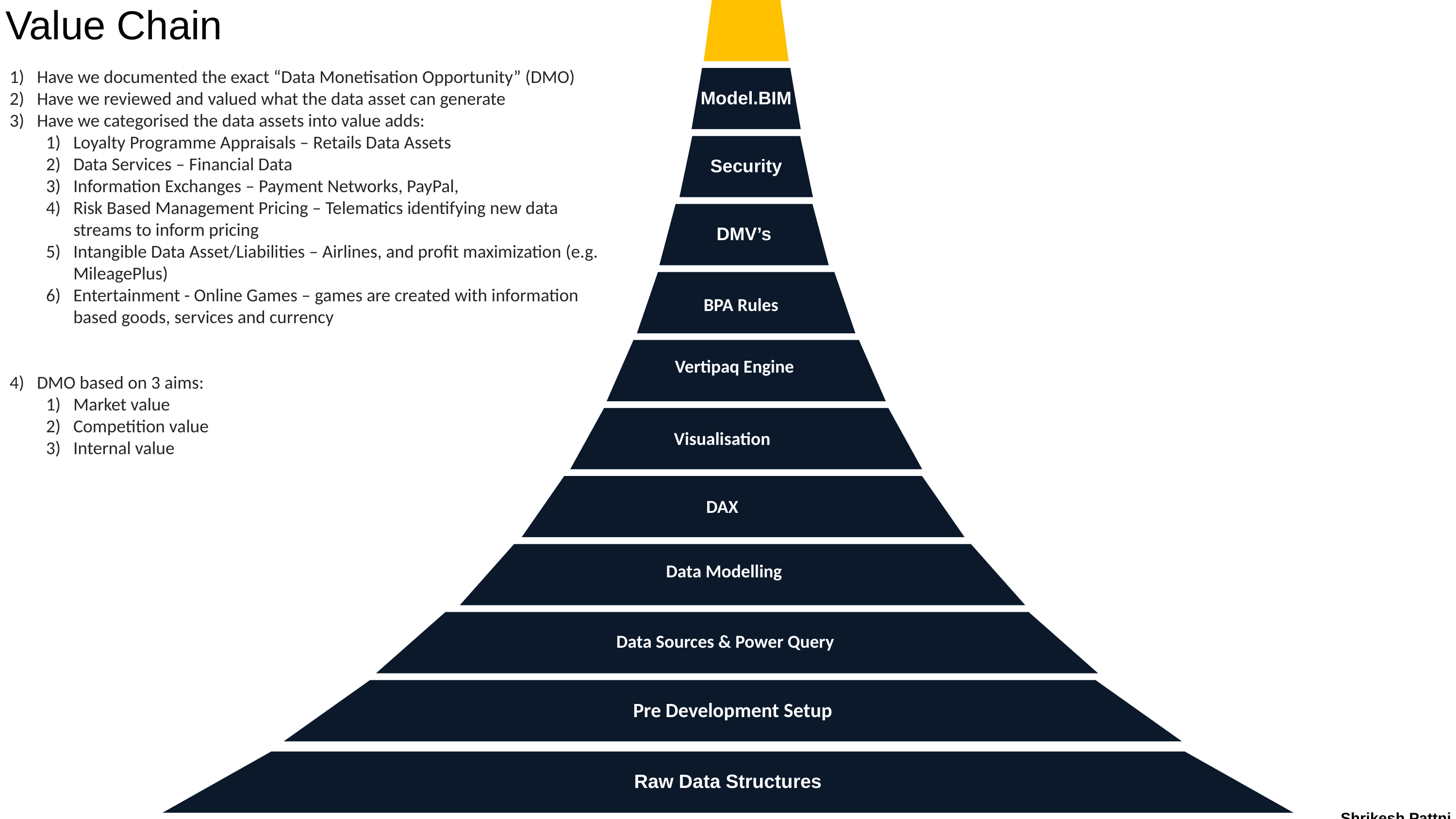

Model.BIM
Security
DMV’s

BPA Rules
Vertipaq Engine
Visualisation
DAX
Data Modelling
Data Sources & Power Query
Pre Development Setup
Raw Data Structures
Value Chain

Have we documented the exact “Data Monetisation Opportunity” (DMO)
Have we reviewed and valued what the data asset can generate
Have we categorised the data assets into value adds:
Loyalty Programme Appraisals – Retails Data Assets
Data Services – Financial Data
Information Exchanges – Payment Networks, PayPal,
Risk Based Management Pricing – Telematics identifying new data streams to inform pricing
Intangible Data Asset/Liabilities – Airlines, and profit maximization (e.g. MileagePlus)
Entertainment - Online Games – games are created with information based goods, services and currency

DMO based on 3 aims:
Market value
Competition value
Internal value
Shrikesh Pattni